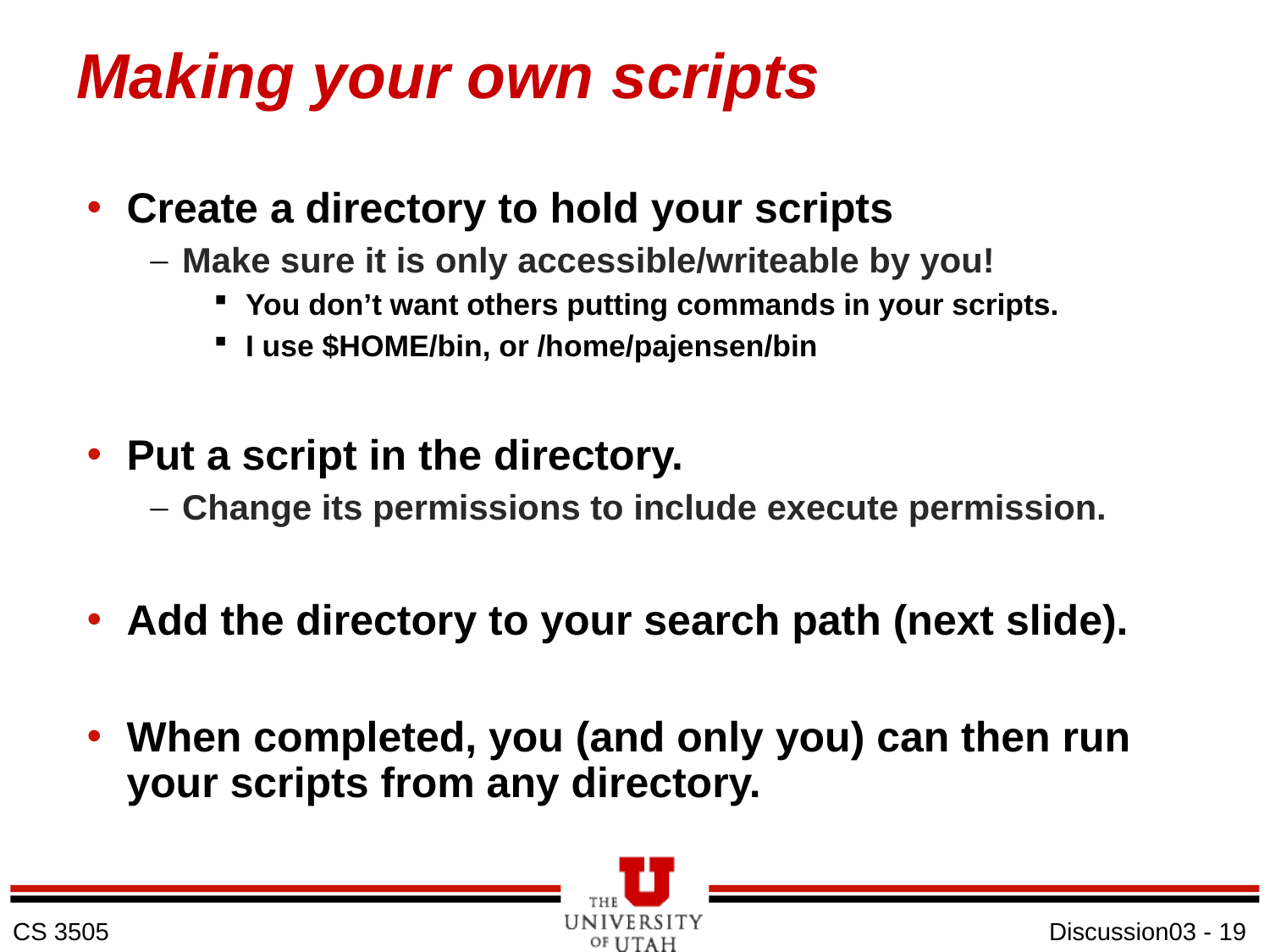

# Making your own scripts
Create a directory to hold your scripts
Make sure it is only accessible/writeable by you!
You don’t want others putting commands in your scripts.
I use $HOME/bin, or /home/pajensen/bin

Put a script in the directory.
Change its permissions to include execute permission.

Add the directory to your search path (next slide).

When completed, you (and only you) can then run your scripts from any directory.
Discussion03 - 19
CS 3505